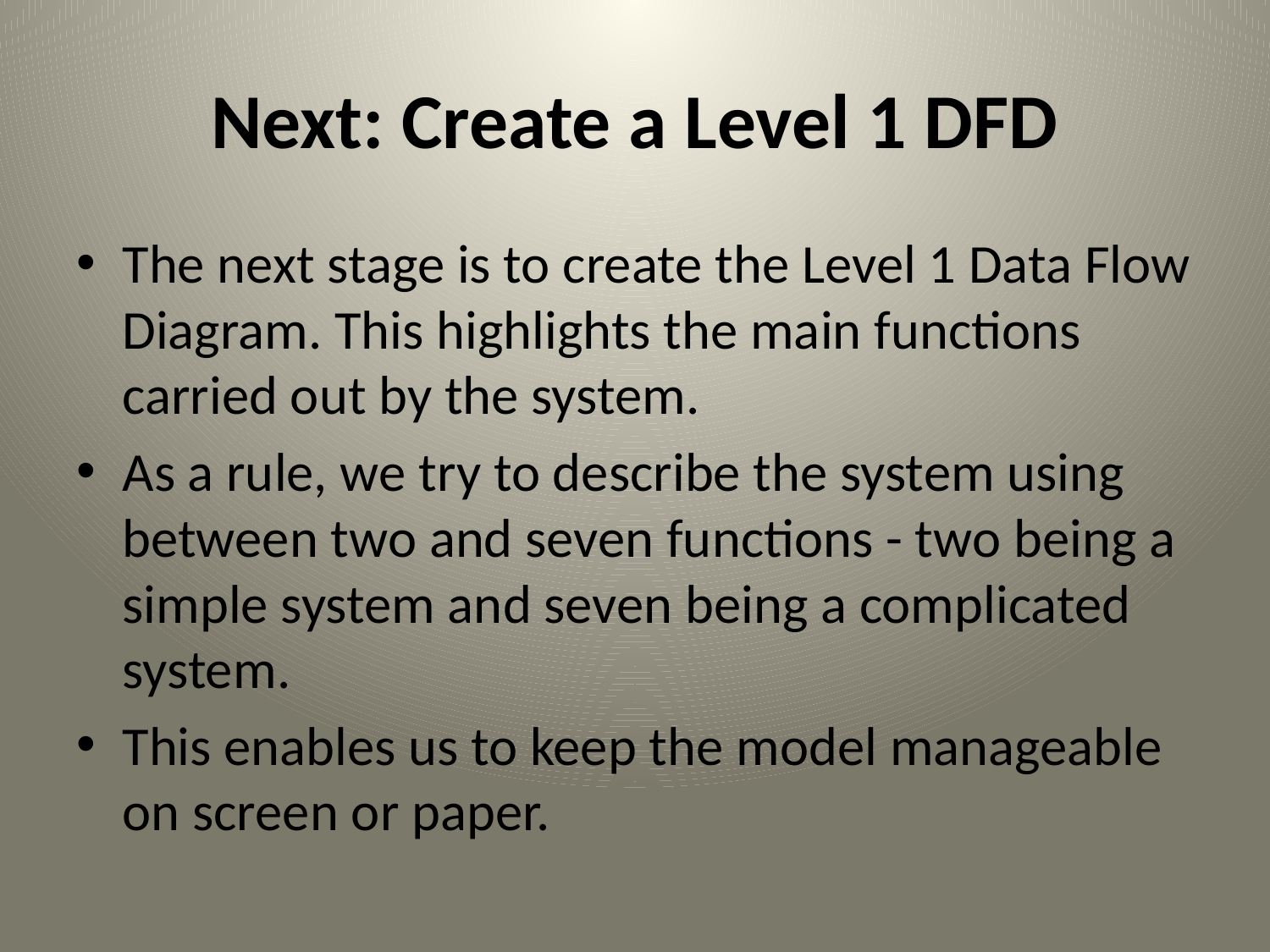

# Next: Create a Level 1 DFD
The next stage is to create the Level 1 Data Flow Diagram. This highlights the main functions carried out by the system.
As a rule, we try to describe the system using between two and seven functions - two being a simple system and seven being a complicated system.
This enables us to keep the model manageable on screen or paper.